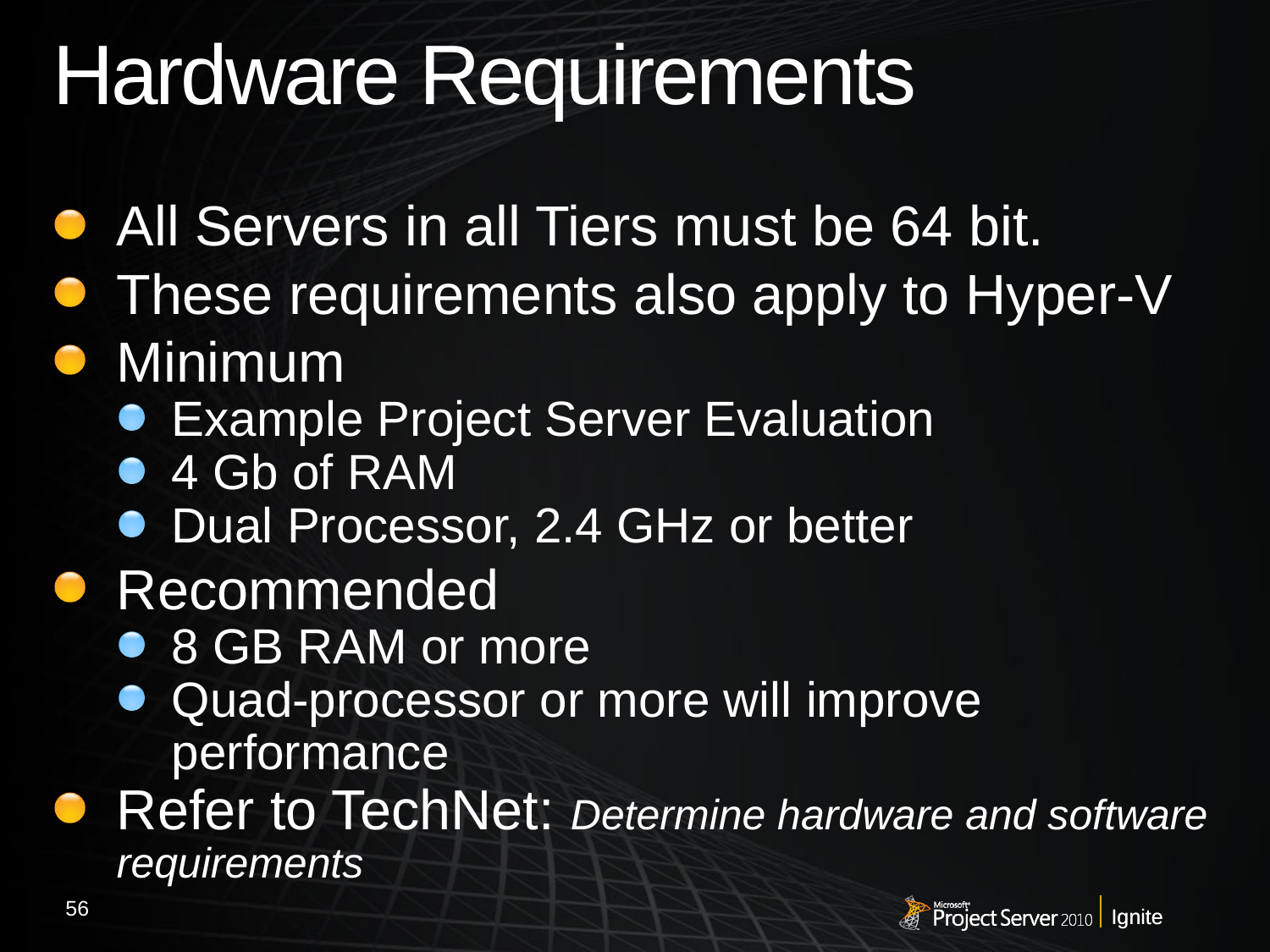

# Hardware Requirements
All Servers in all Tiers must be 64 bit.
These requirements also apply to Hyper-V
Minimum
Example Project Server Evaluation
4 Gb of RAM
Dual Processor, 2.4 GHz or better
Recommended
8 GB RAM or more
Quad-processor or more will improve performance
Refer to TechNet: Determine hardware and software requirements
56